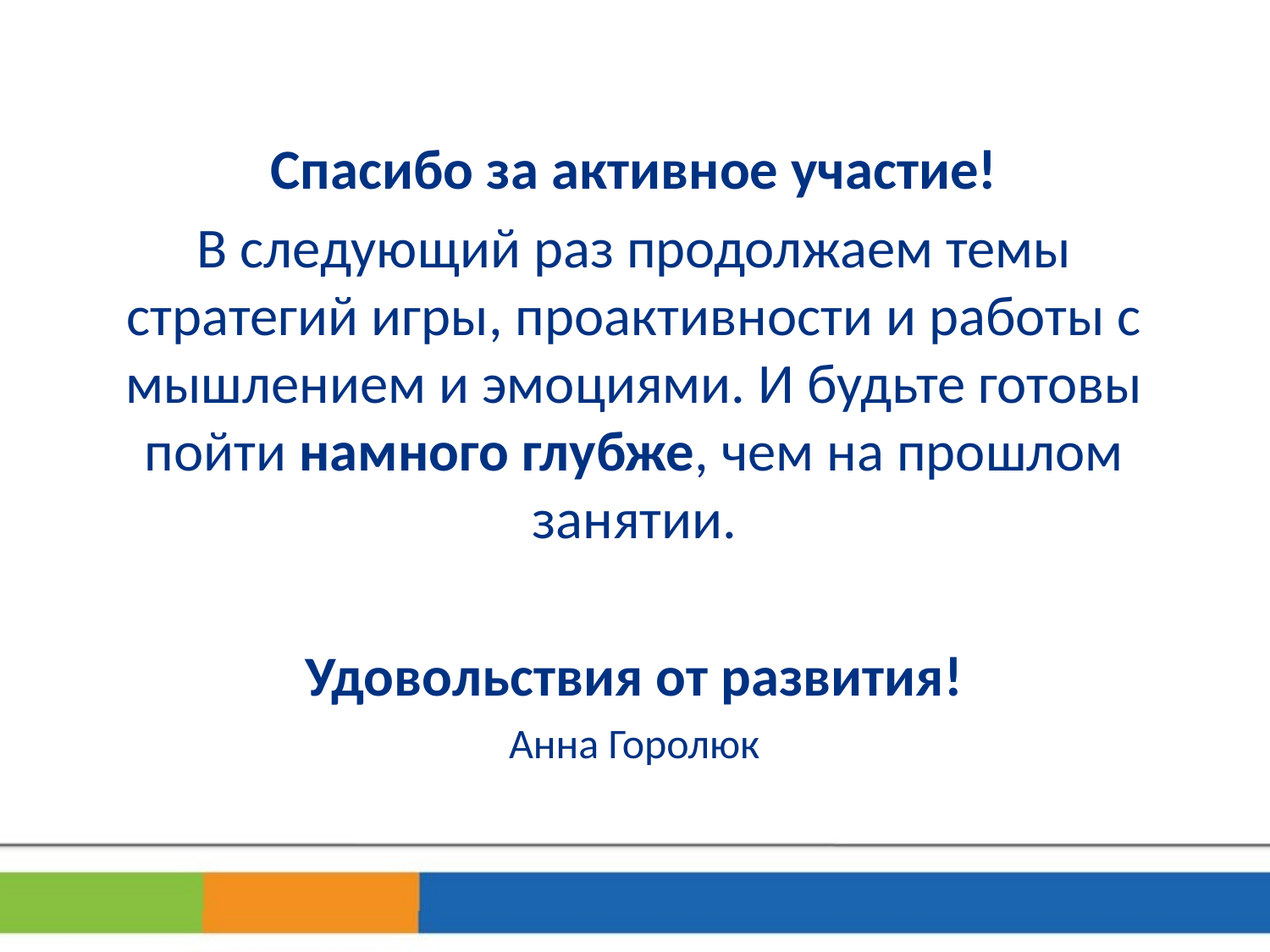

Спасибо за активное участие!
В следующий раз продолжаем темы стратегий игры, проактивности и работы с мышлением и эмоциями. И будьте готовы пойти намного глубже, чем на прошлом занятии.

Удовольствия от развития!
Анна Горолюк